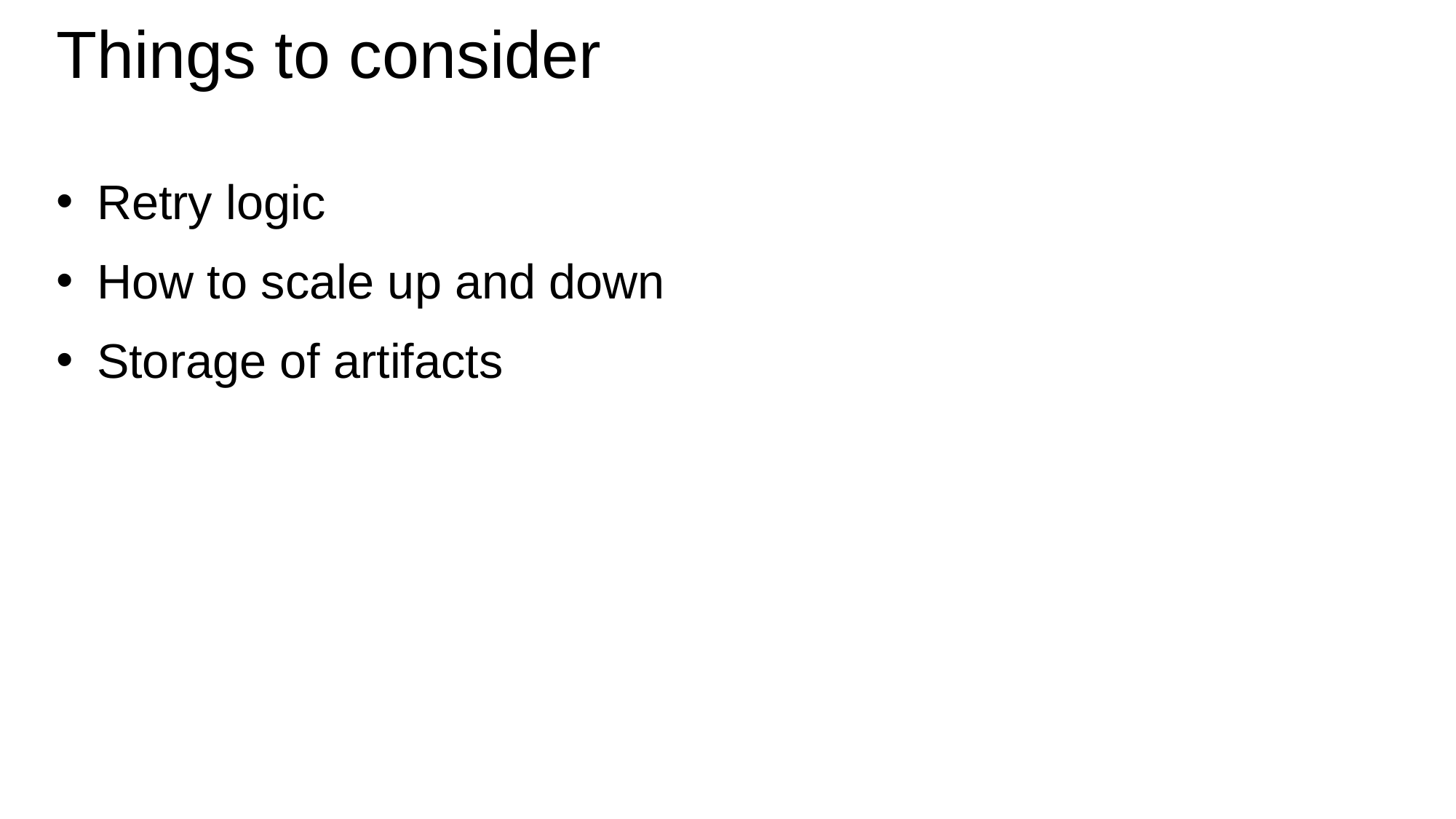

# Things to consider
Retry logic
How to scale up and down
Storage of artifacts